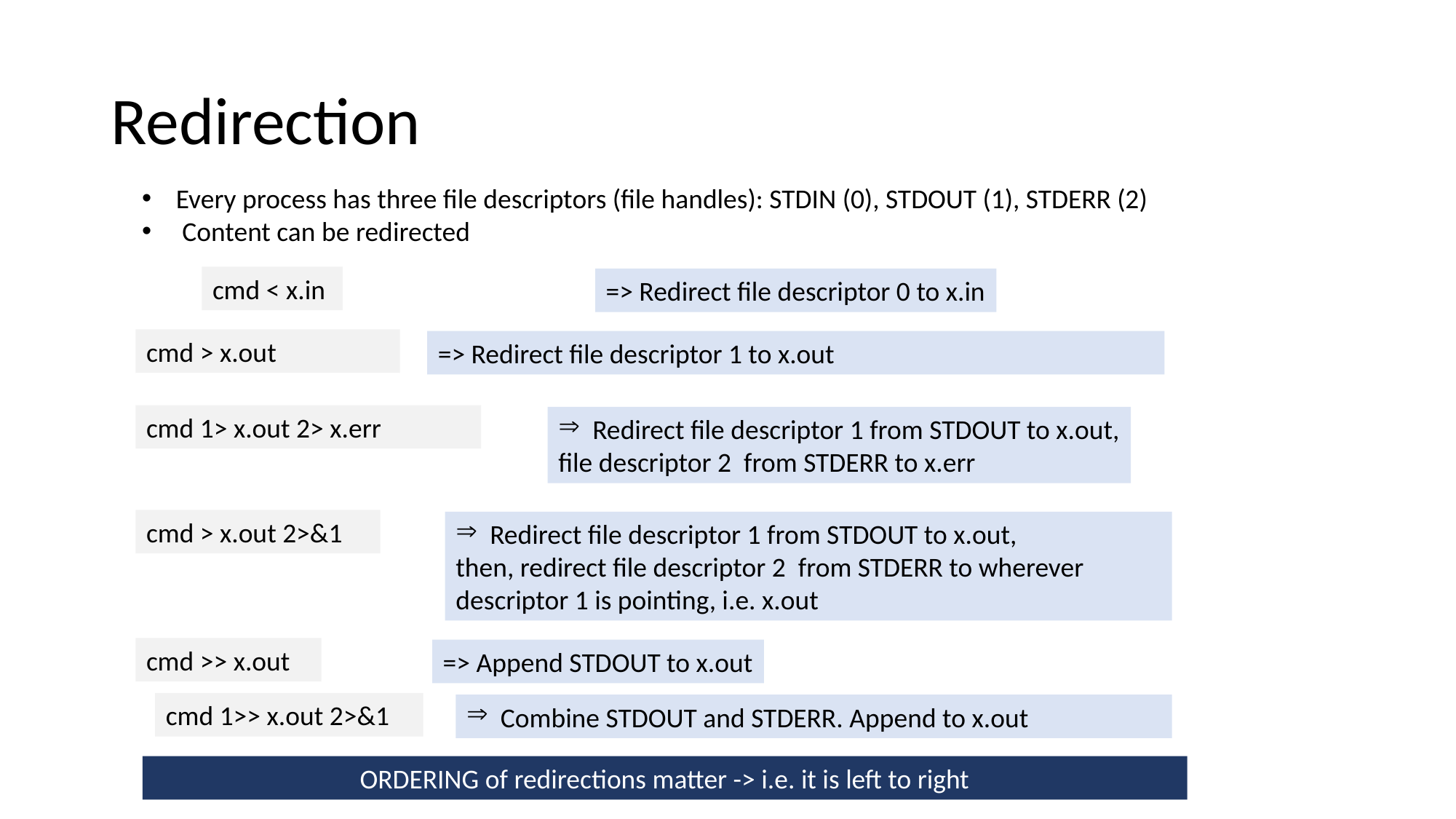

# Redirection
Every process has three file descriptors (file handles): STDIN (0), STDOUT (1), STDERR (2)
 Content can be redirected
cmd < x.in
=> Redirect file descriptor 0 to x.in
cmd > x.out
=> Redirect file descriptor 1 to x.out
cmd 1> x.out 2> x.err
Redirect file descriptor 1 from STDOUT to x.out,
file descriptor 2  from STDERR to x.err
cmd > x.out 2>&1
Redirect file descriptor 1 from STDOUT to x.out,
then, redirect file descriptor 2  from STDERR to wherever descriptor 1 is pointing, i.e. x.out
cmd >> x.out
=> Append STDOUT to x.out
cmd 1>> x.out 2>&1
Combine STDOUT and STDERR. Append to x.out
ORDERING of redirections matter -> i.e. it is left to right